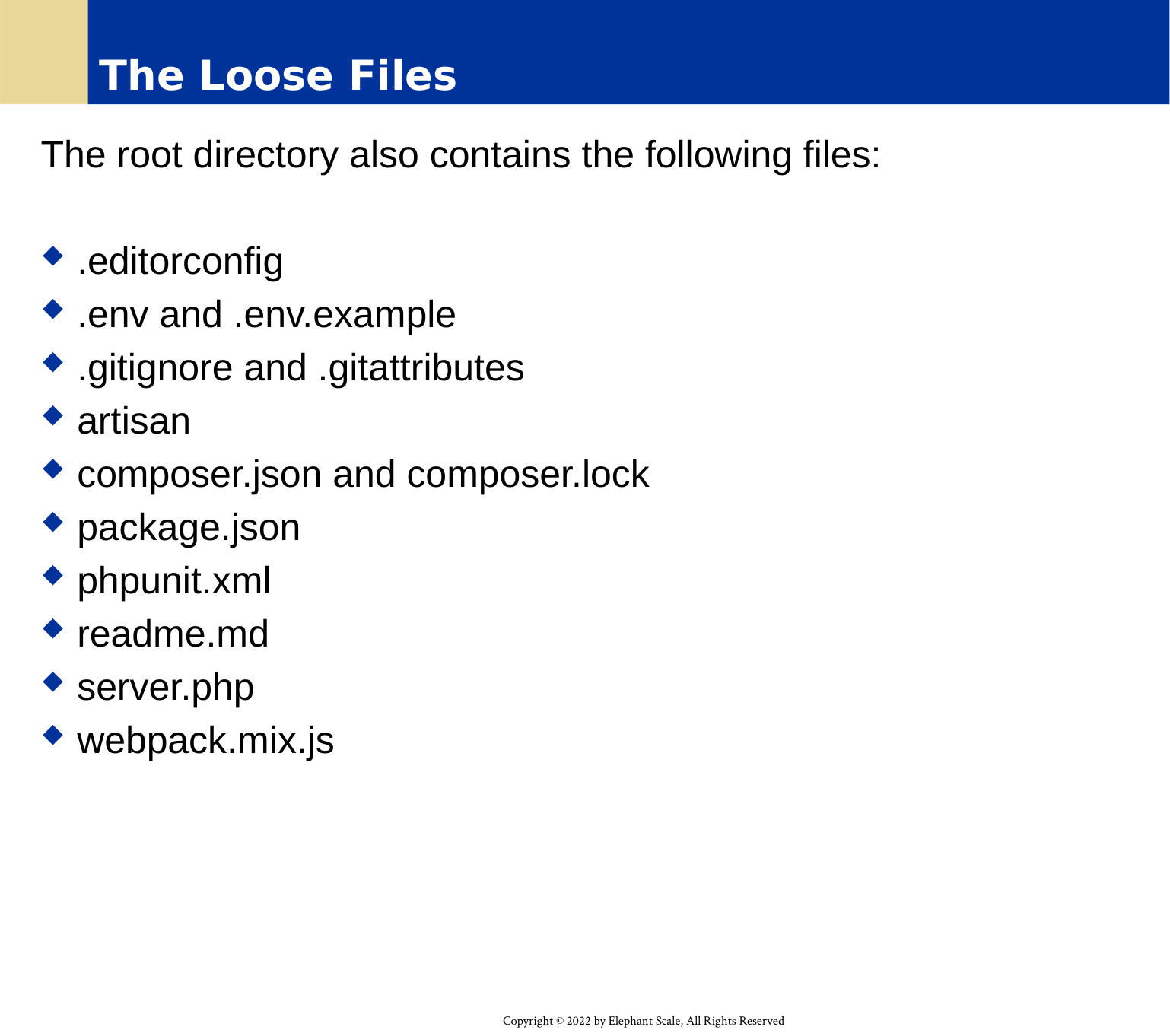

# The Loose Files
The root directory also contains the following files:

.editorconfig
.env and .env.example
.gitignore and .gitattributes
artisan
composer.json and composer.lock
package.json
phpunit.xml
readme.md
server.php
webpack.mix.js
Copyright © 2022 by Elephant Scale, All Rights Reserved